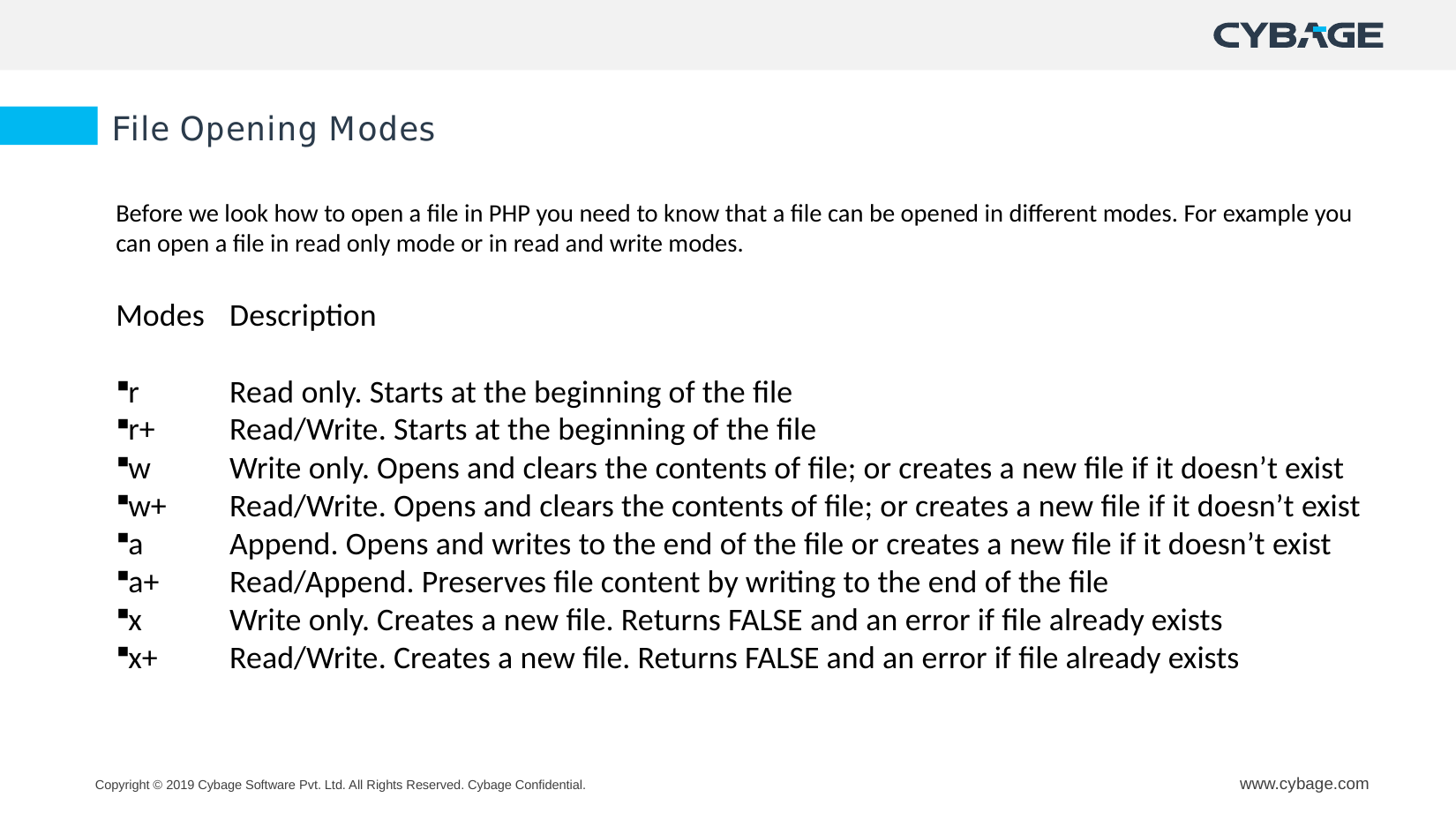

File Opening Modes

Before we look how to open a file in PHP you need to know that a file can be opened in different modes. For example you can open a file in read only mode or in read and write modes.

Modes	Description

r	Read only. Starts at the beginning of the file
r+	Read/Write. Starts at the beginning of the file
w	Write only. Opens and clears the contents of file; or creates a new file if it doesn’t exist
w+	Read/Write. Opens and clears the contents of file; or creates a new file if it doesn’t exist
a	Append. Opens and writes to the end of the file or creates a new file if it doesn’t exist
a+	Read/Append. Preserves file content by writing to the end of the file
x	Write only. Creates a new file. Returns FALSE and an error if file already exists
x+	Read/Write. Creates a new file. Returns FALSE and an error if file already exists